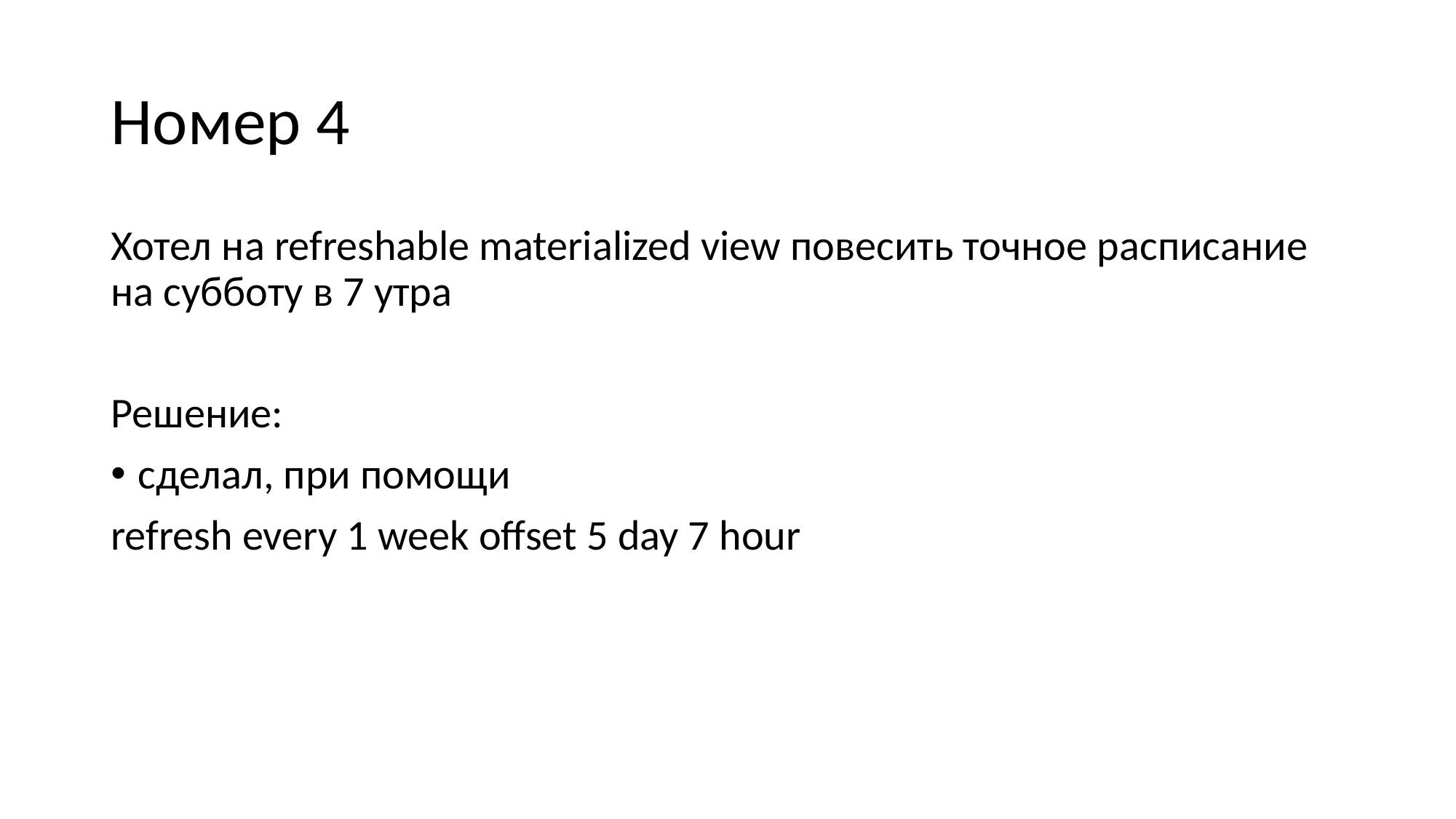

# Номер 4
Хотел на refreshable materialized view повесить точное расписание на субботу в 7 утра

Решение:
сделал, при помощи
refresh every 1 week offset 5 day 7 hour